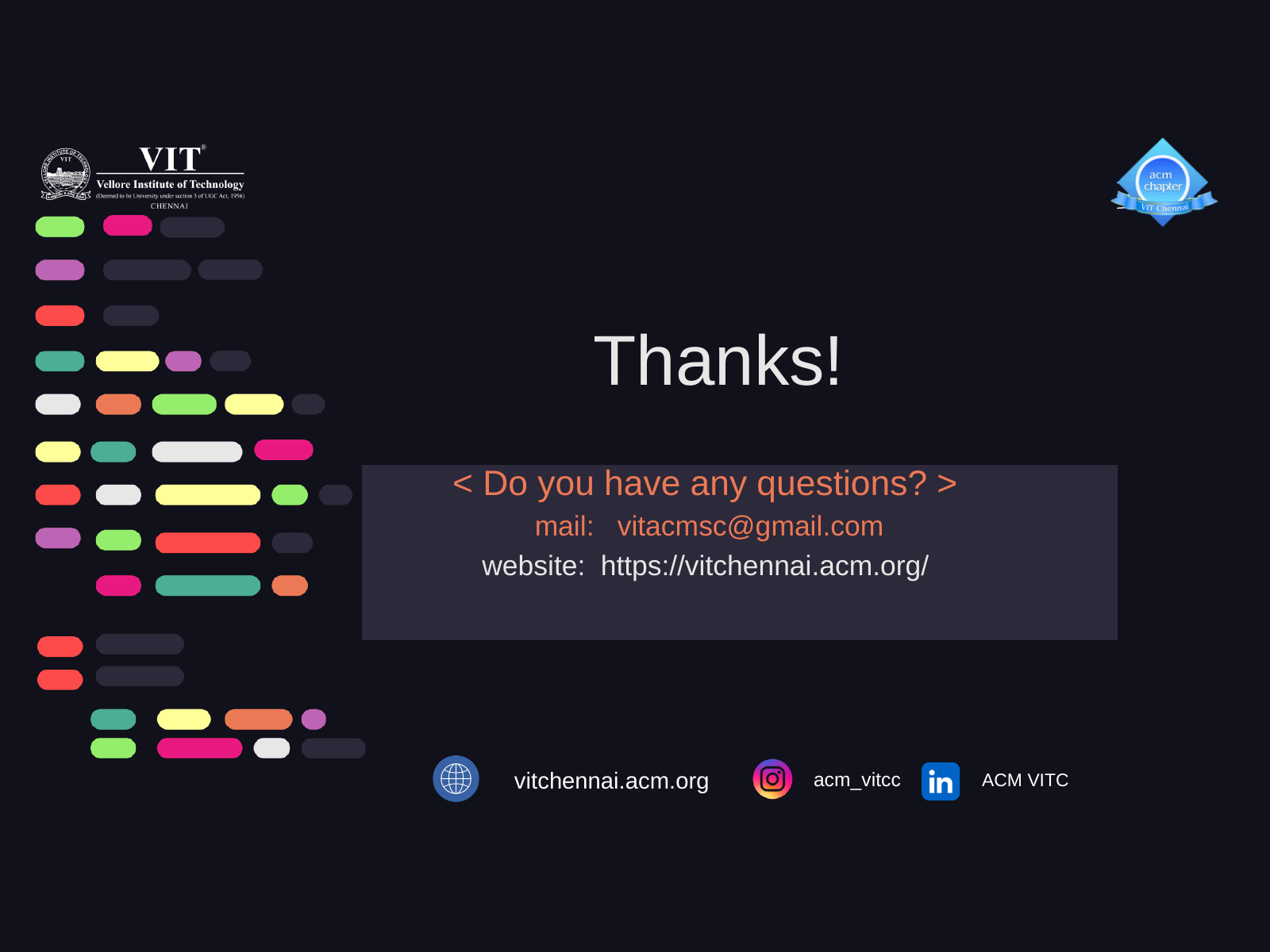

Thanks!

< Do you have any questions? >
 mail:   vitacmsc@gmail.com
website:  https://vitchennai.acm.org/

vitchennai.acm.org
acm_vitcc
ACM VITC